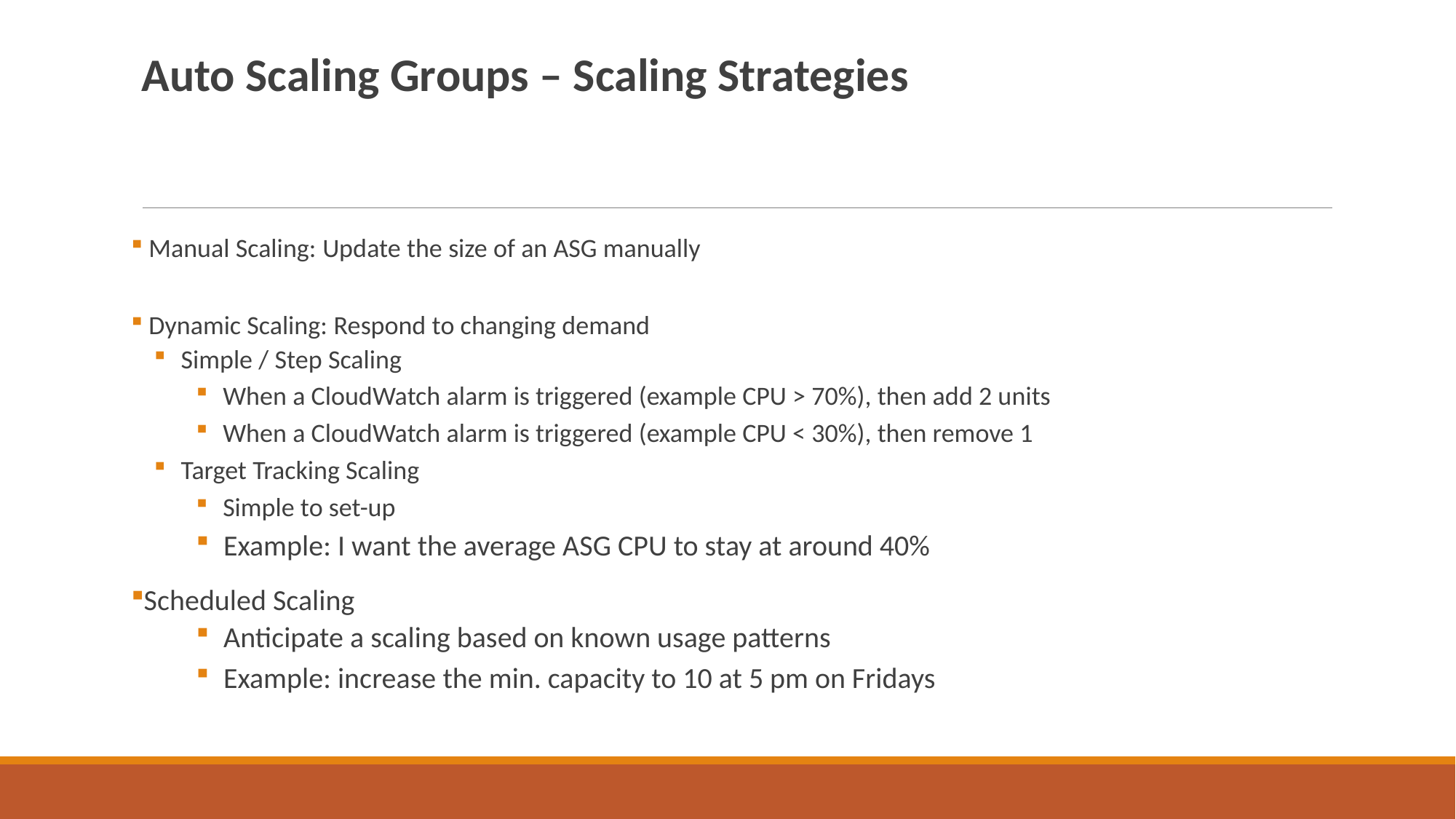

Auto Scaling Groups – Scaling Strategies

 Manual Scaling: Update the size of an ASG manually
 Dynamic Scaling: Respond to changing demand
 Simple / Step Scaling
 When a CloudWatch alarm is triggered (example CPU > 70%), then add 2 units
 When a CloudWatch alarm is triggered (example CPU < 30%), then remove 1
 Target Tracking Scaling
 Simple to set-up
 Example: I want the average ASG CPU to stay at around 40%
Scheduled Scaling
 Anticipate a scaling based on known usage patterns
 Example: increase the min. capacity to 10 at 5 pm on Fridays